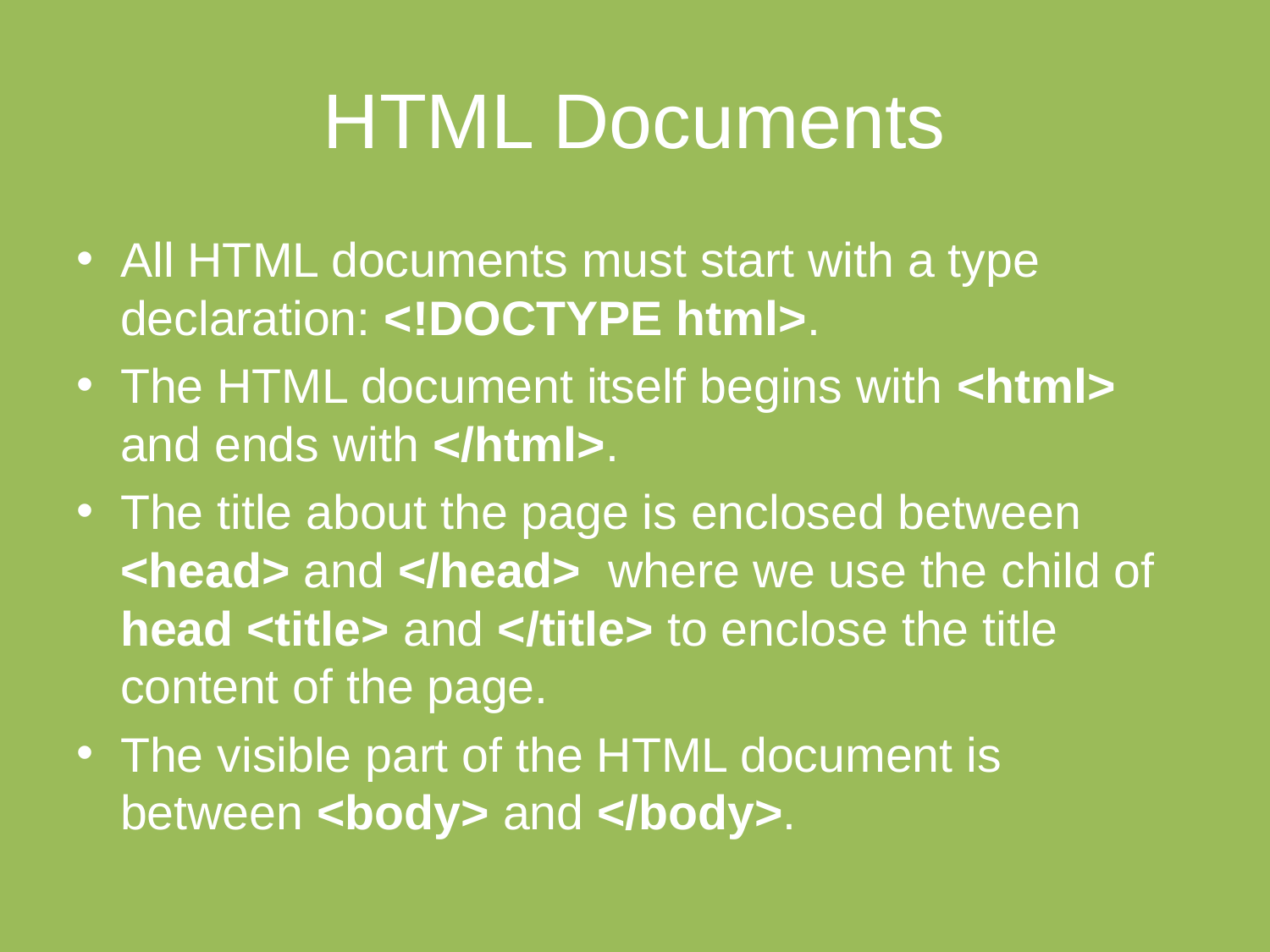

# HTML Documents
All HTML documents must start with a type declaration: <!DOCTYPE html>.
The HTML document itself begins with <html> and ends with </html>.
The title about the page is enclosed between <head> and </head>  where we use the child of head <title> and </title> to enclose the title content of the page.
The visible part of the HTML document is between <body> and </body>.